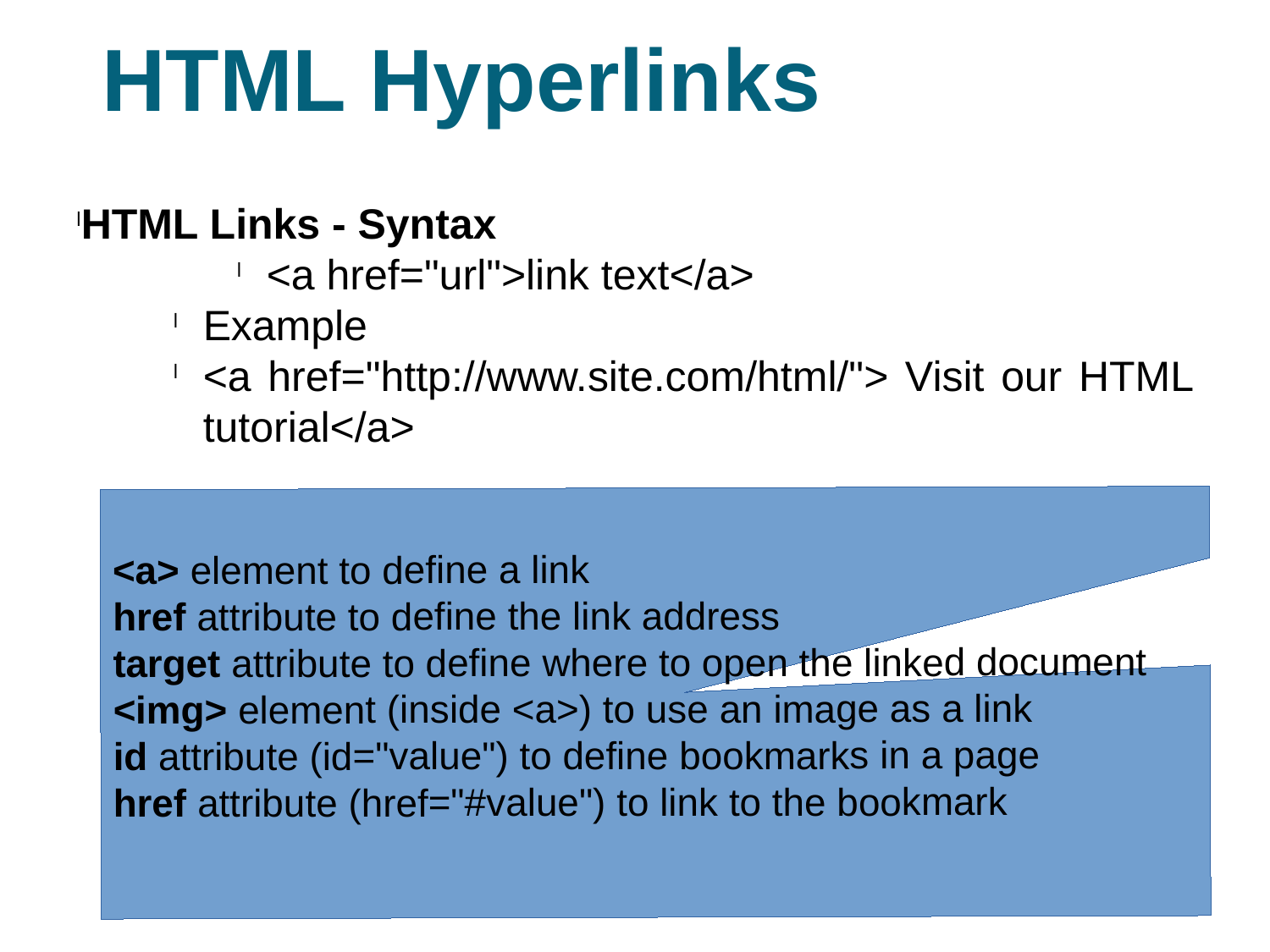

HTML Hyperlinks
HTML Links - Syntax
<a href="url">link text</a>
Example
<a href="http://www.site.com/html/"> Visit our HTML tutorial</a>

<a> element to define a link
href attribute to define the link address
target attribute to define where to open the linked document
<img> element (inside <a>) to use an image as a link
id attribute (id="value") to define bookmarks in a page
href attribute (href="#value") to link to the bookmark